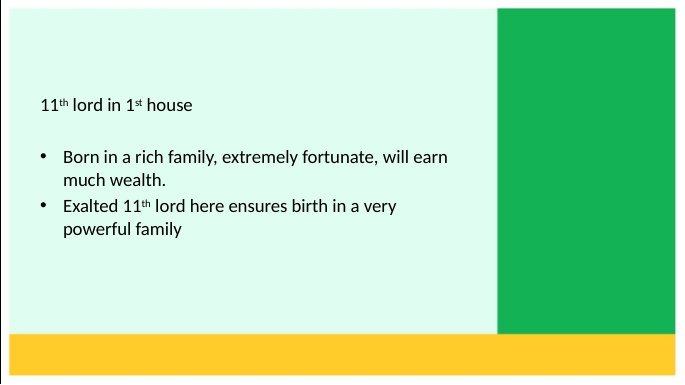

11th lord in 1st house

Born in a rich family, extremely fortunate, will earn much wealth.
Exalted 11th lord here ensures birth in a very powerful family